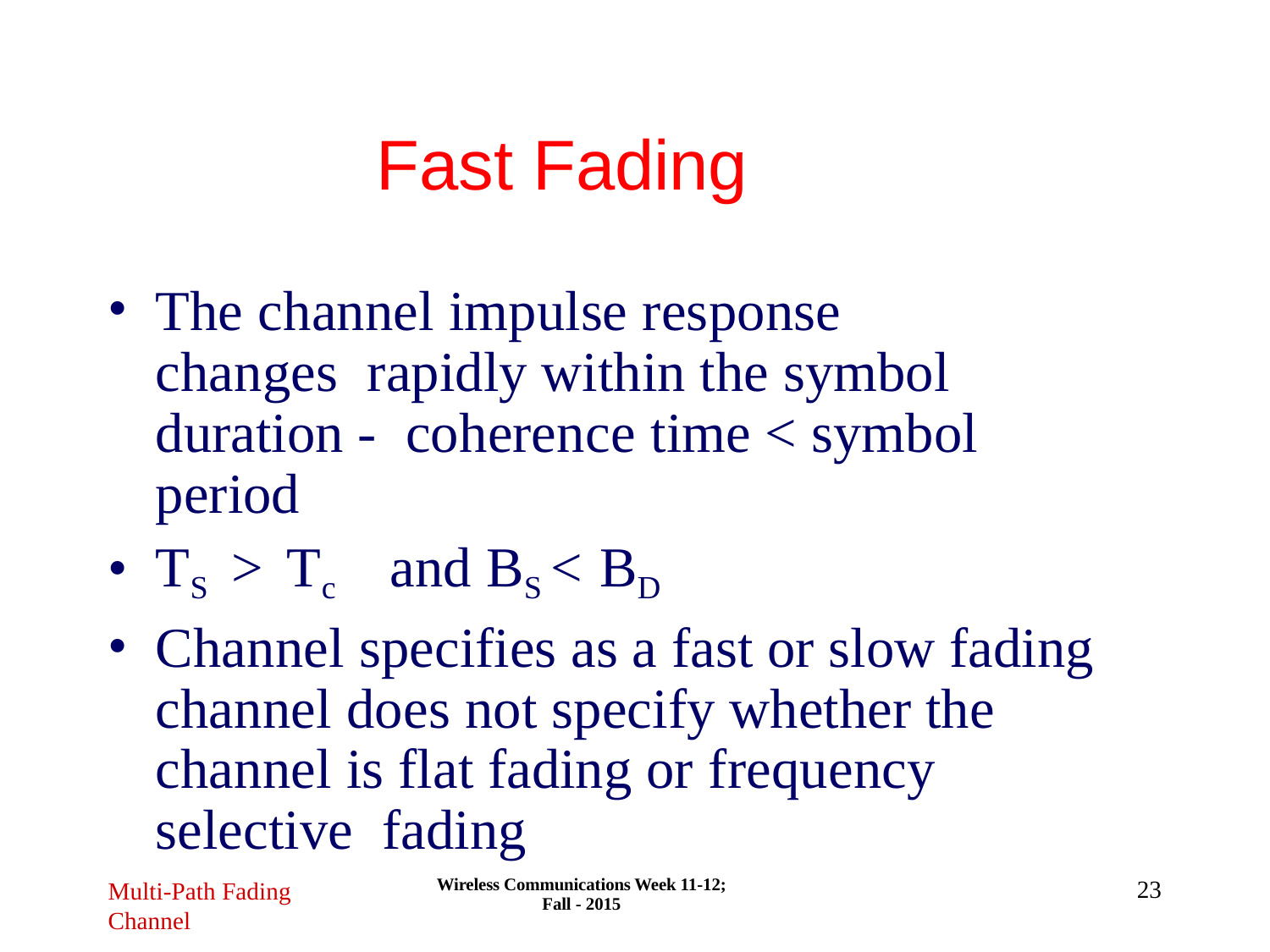

# Fast Fading
The channel impulse response changes  rapidly within the symbol duration -  coherence time < symbol period
TS  > Tc	and BS < BD
Channel specifies as a fast or slow fading  channel does not specify whether the  channel is flat fading or frequency selective  fading

Wireless Communications Week 11-12; Fall - 2015
23
Multi-Path Fading
Channel